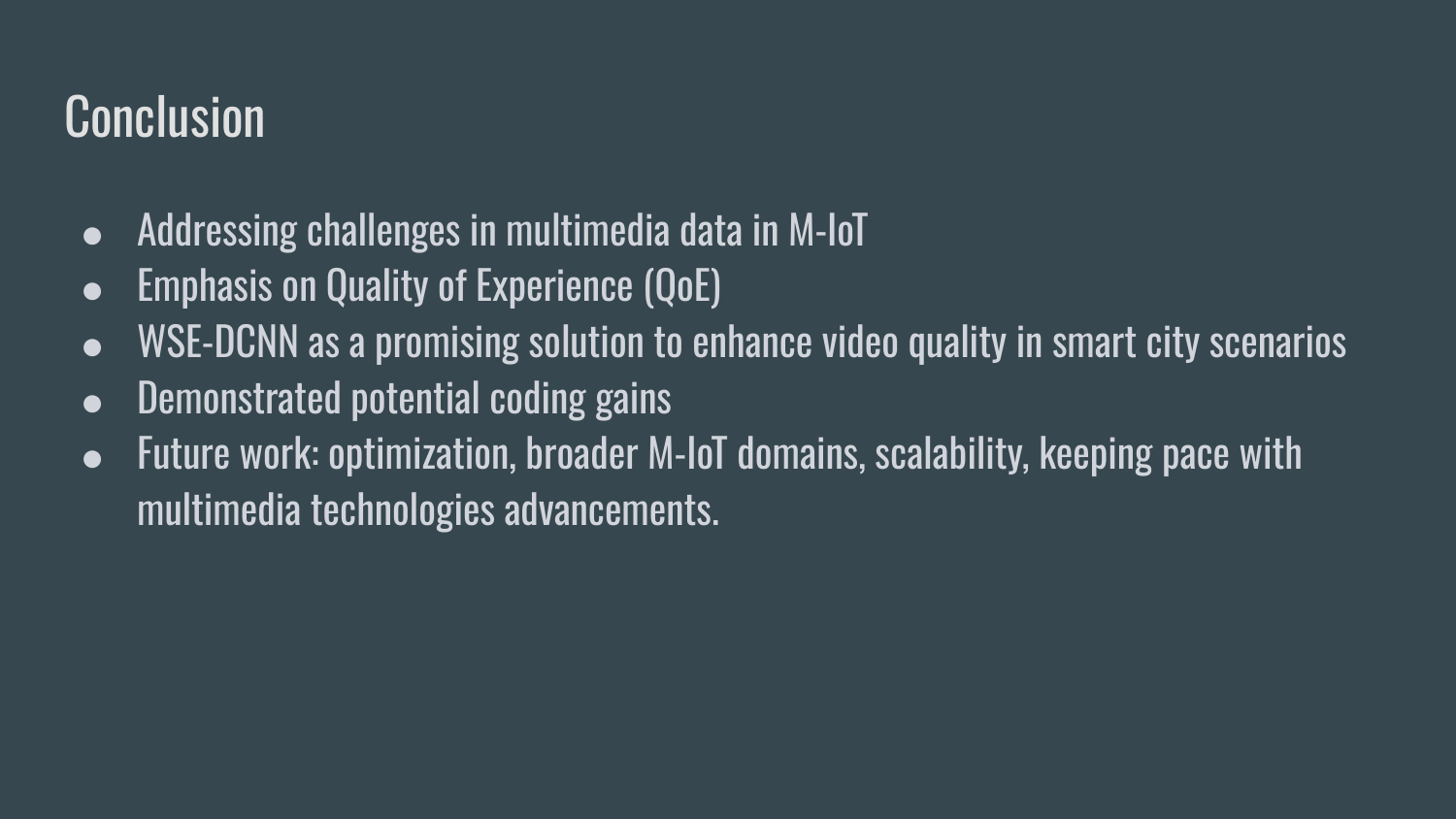

# Conclusion
Addressing challenges in multimedia data in M-IoT
Emphasis on Quality of Experience (QoE)
WSE-DCNN as a promising solution to enhance video quality in smart city scenarios
Demonstrated potential coding gains
Future work: optimization, broader M-IoT domains, scalability, keeping pace with multimedia technologies advancements.